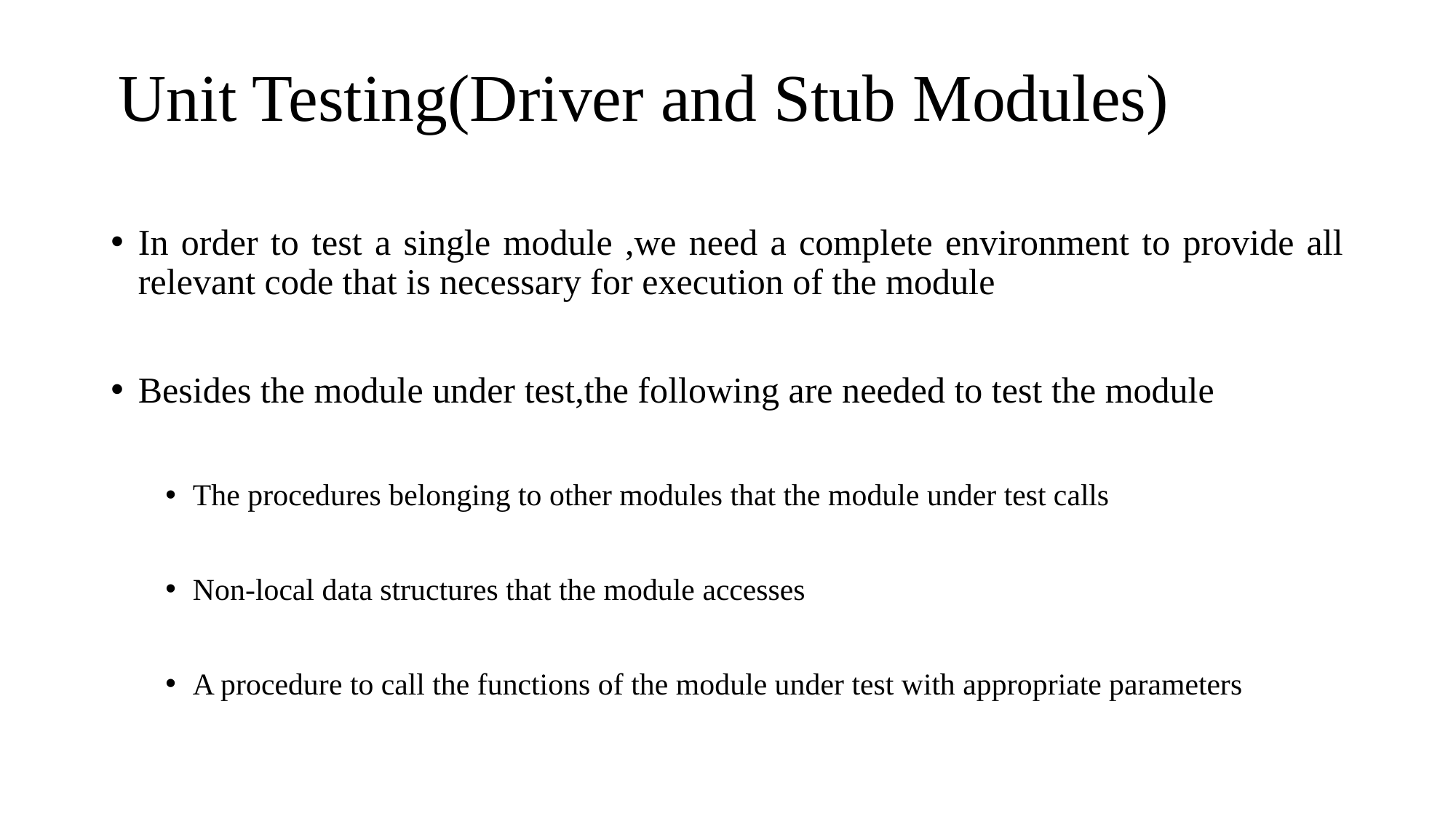

# Unit Testing(Driver and Stub Modules)
In order to test a single module ,we need a complete environment to provide all relevant code that is necessary for execution of the module

Besides the module under test,the following are needed to test the module

The procedures belonging to other modules that the module under test calls

Non-local data structures that the module accesses

A procedure to call the functions of the module under test with appropriate parameters